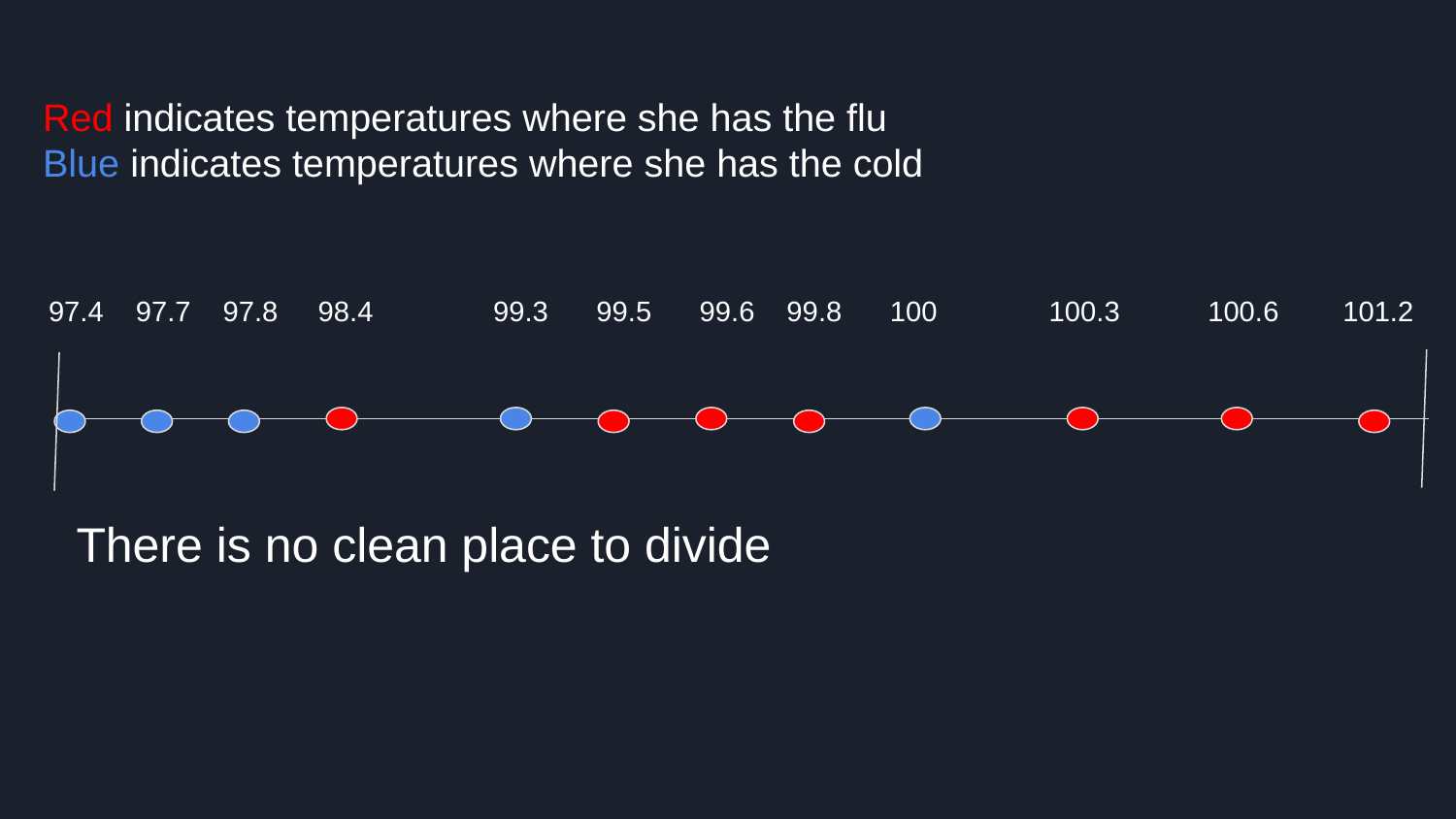

Red indicates temperatures where she has the flu
Blue indicates temperatures where she has the cold

Selling your idea
   97.4    97.7    97.8     98.4               99.3      99.5      99.6    99.8      100              100.3           100.6        101.2

There is no clean place to divide